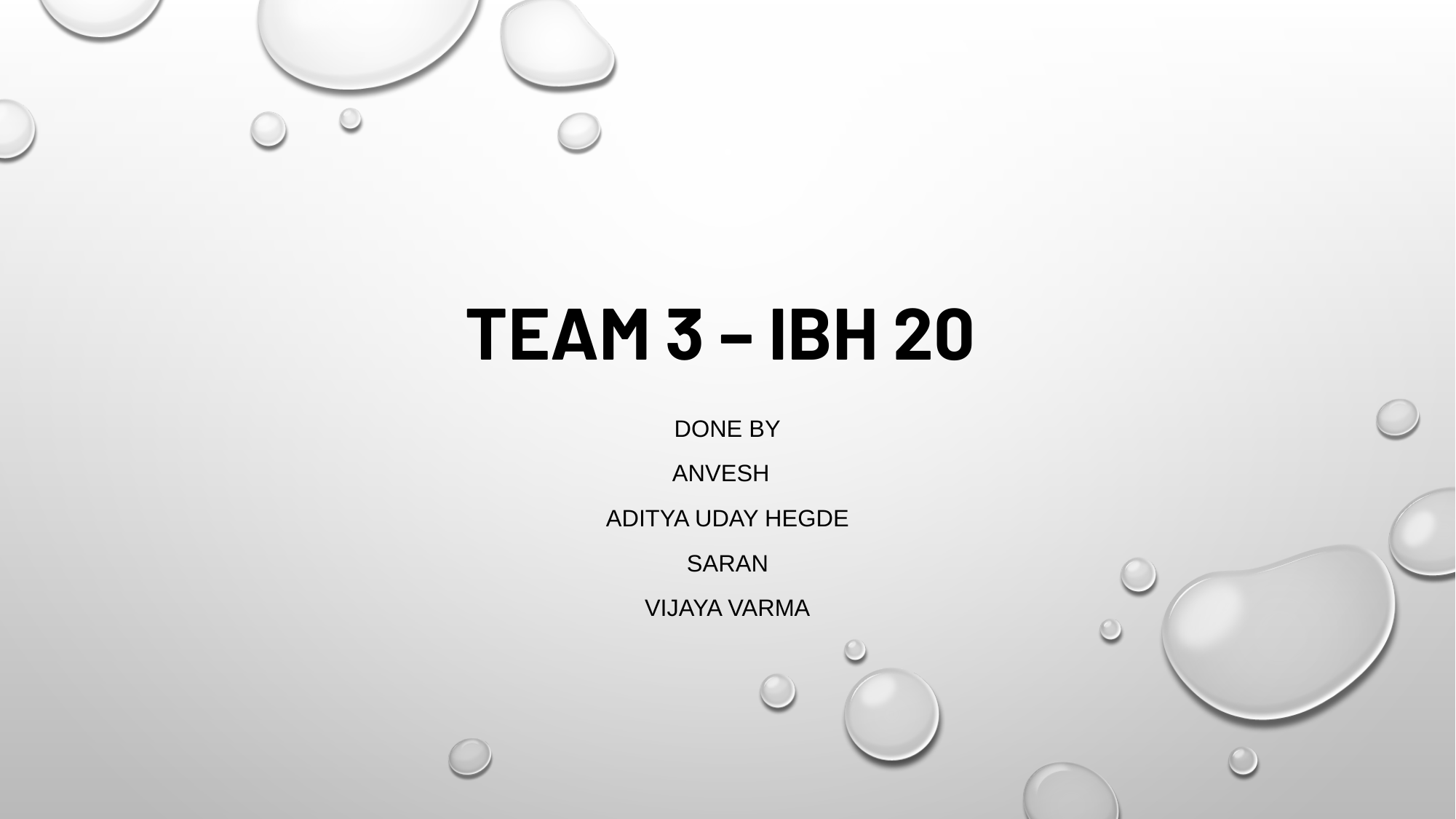

# TEAM 3 – IBH 20
DONE BY
ANVESH
ADITYA UDAY HEGDE
SARAN
VIJAYA VARMA